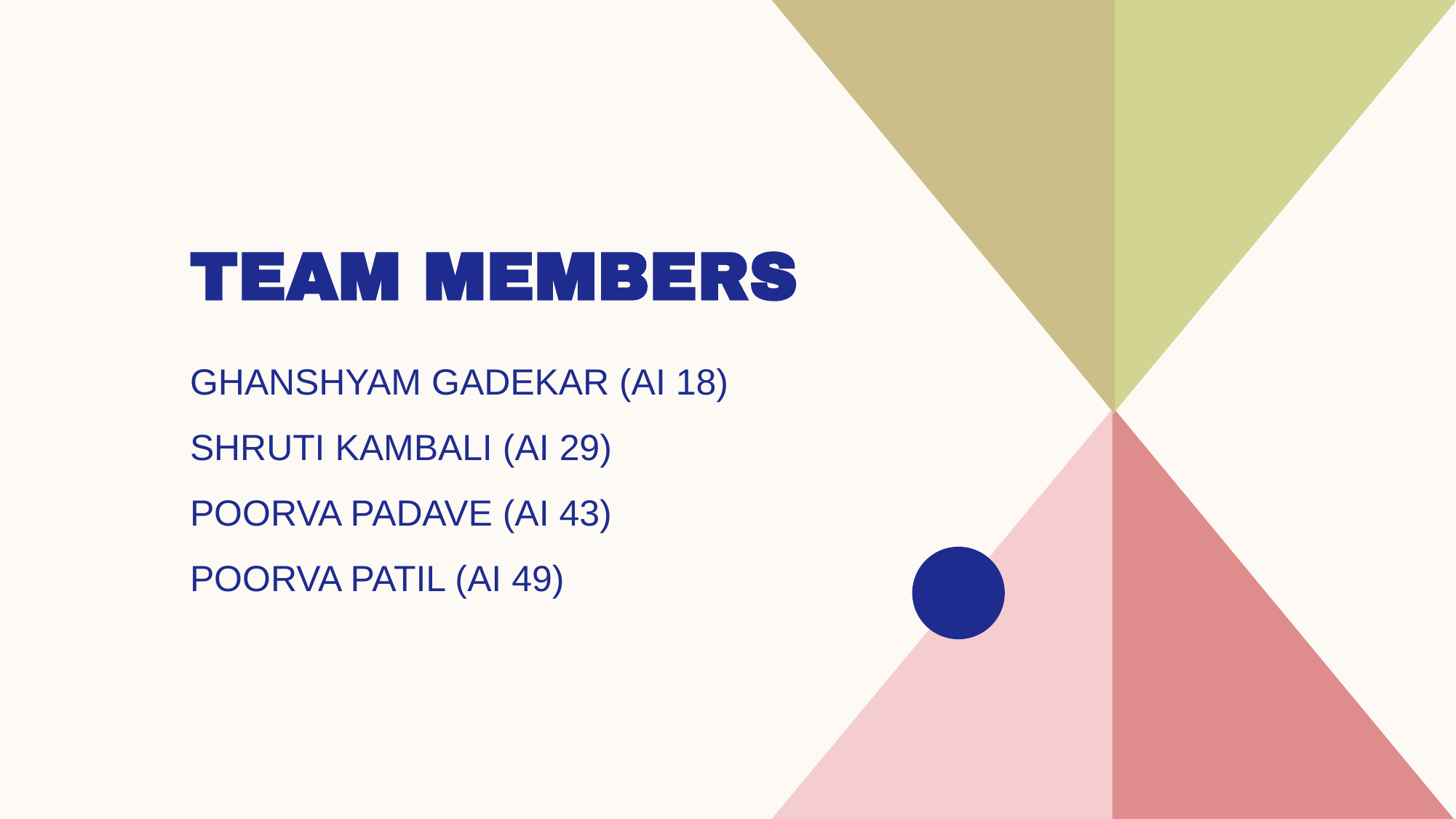

# TEAM MEMBERS
GHANSHYAM GADEKAR (AI 18)
SHRUTI KAMBALI (AI 29)
POORVA PADAVE (AI 43)
POORVA PATIL (AI 49)